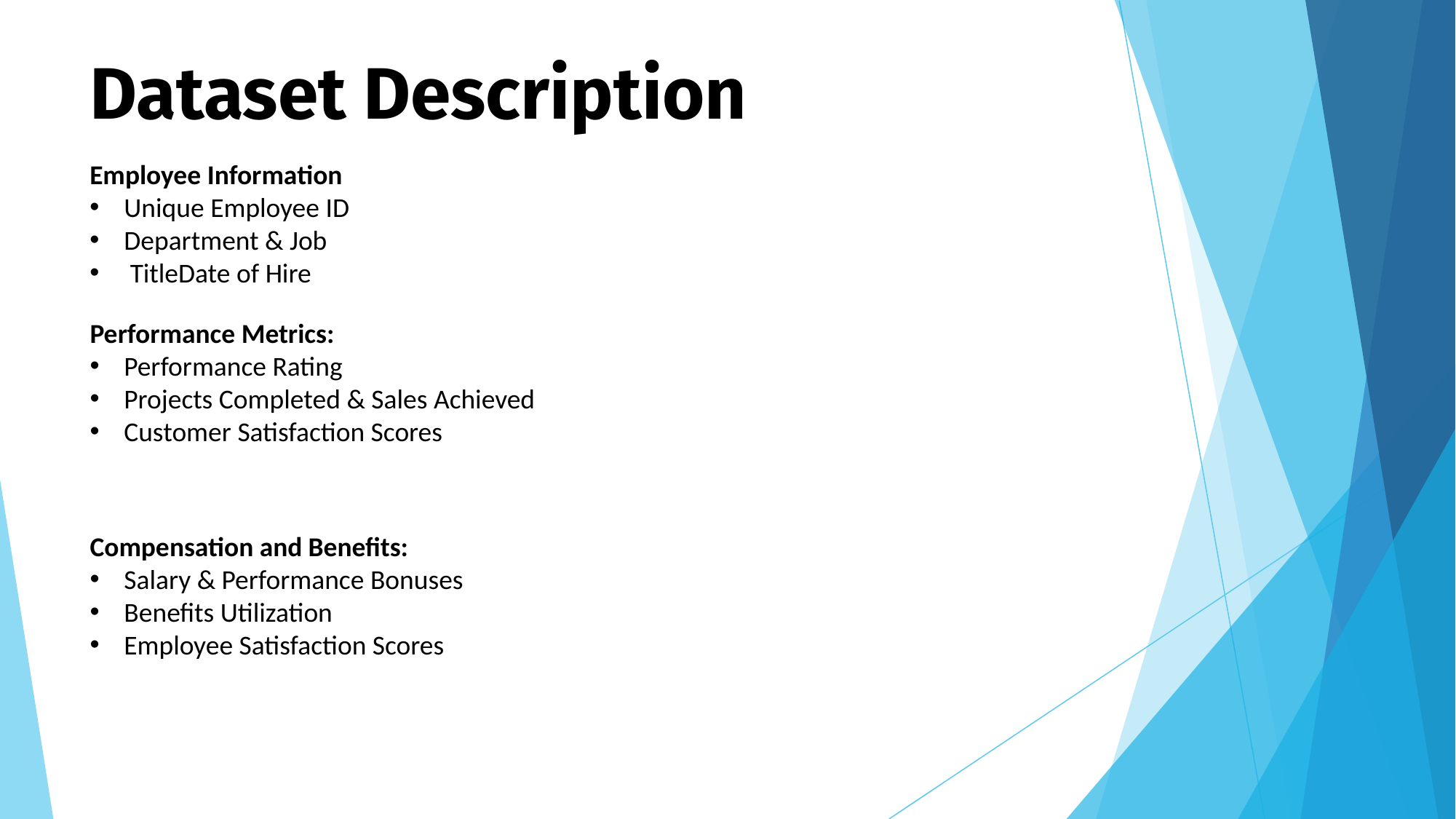

# Dataset Description
Employee Information
Unique Employee ID
Department & Job
 TitleDate of Hire
Performance Metrics:
Performance Rating
Projects Completed & Sales Achieved
Customer Satisfaction Scores
Compensation and Benefits:
Salary & Performance Bonuses
Benefits Utilization
Employee Satisfaction Scores